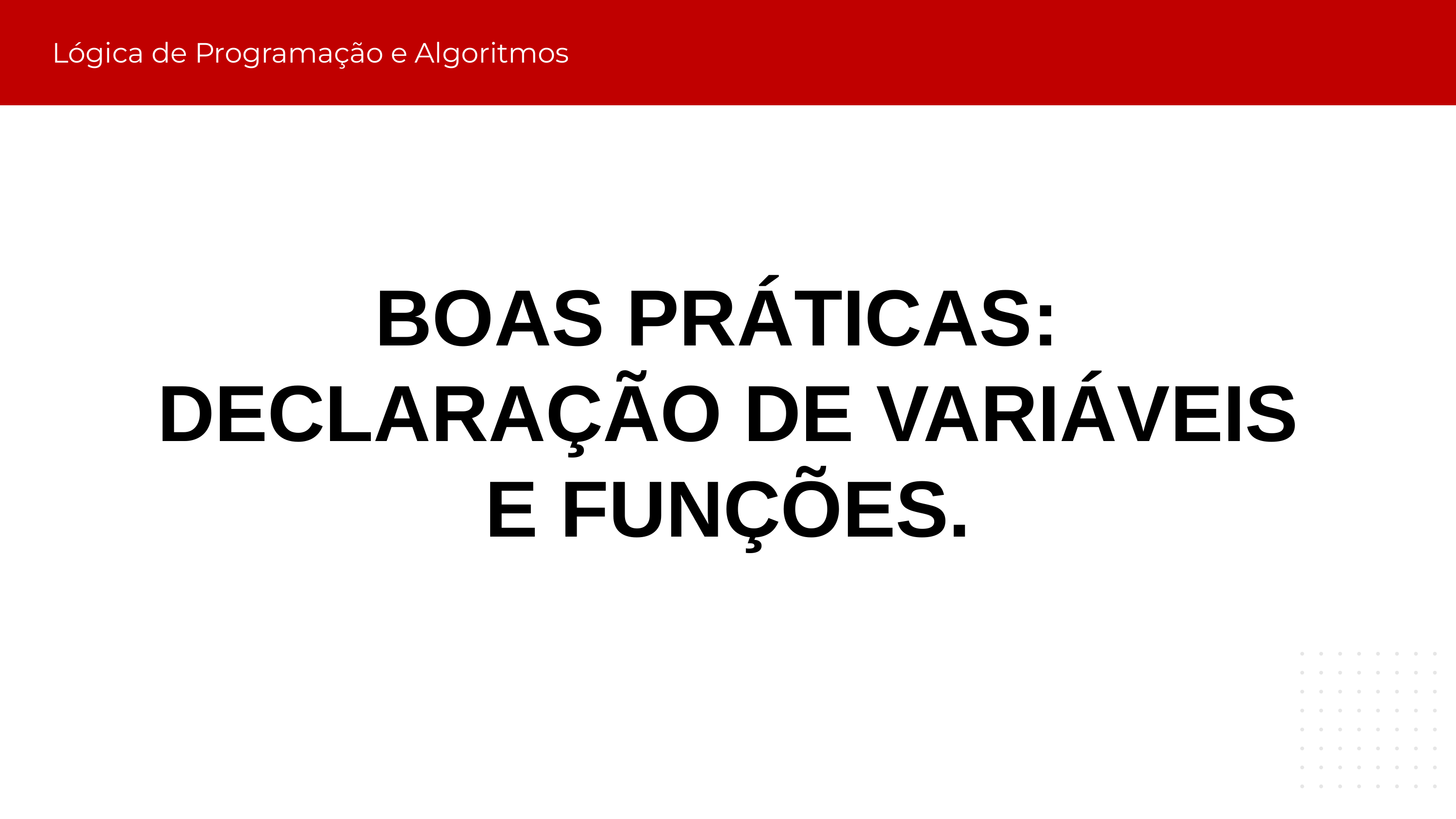

Lógica de Programação e Algoritmos
BOAS PRÁTICAS:
DECLARAÇÃO DE VARIÁVEIS E FUNÇÕES.